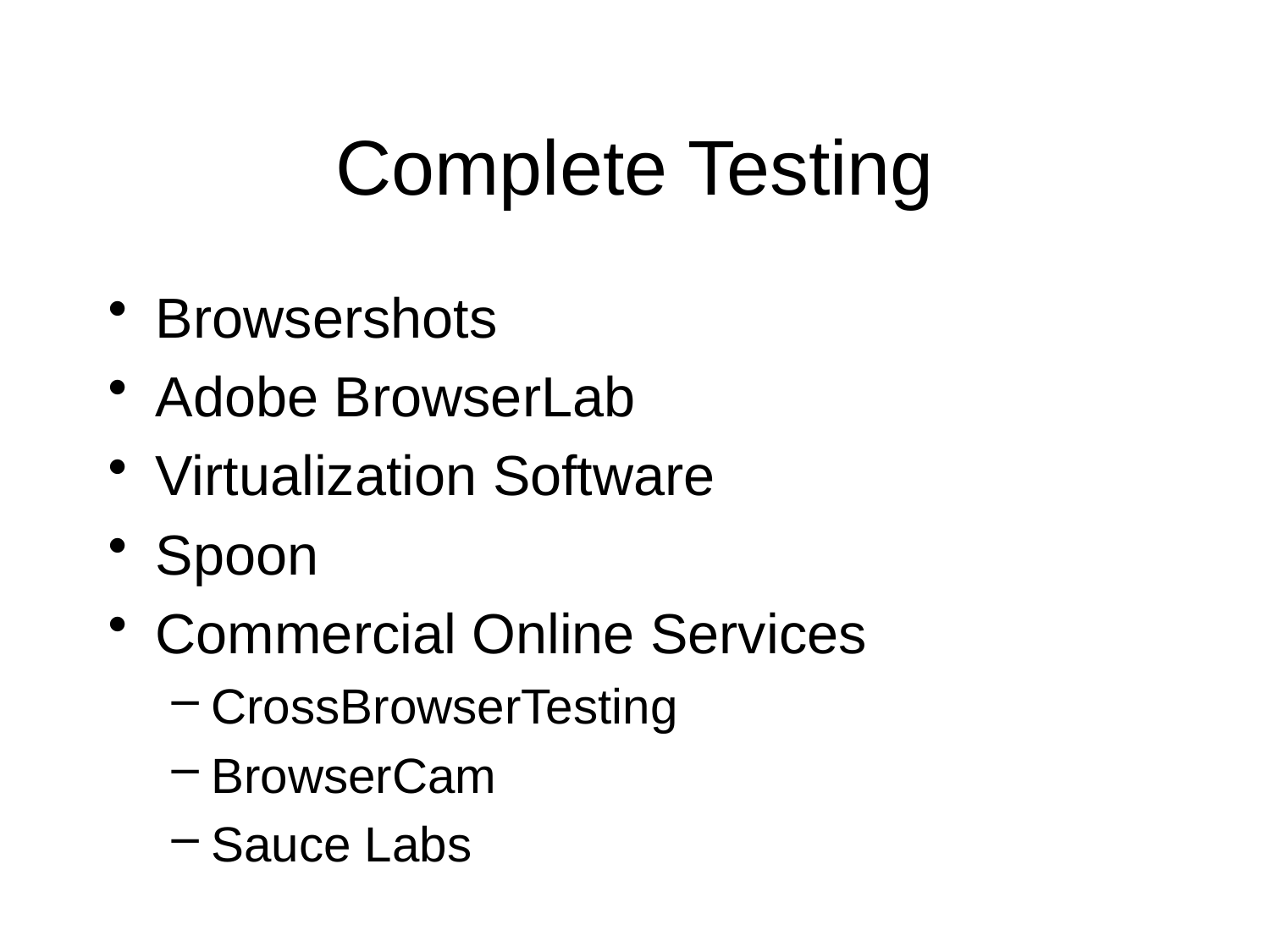

# Complete Testing
Browsershots
Adobe BrowserLab
Virtualization Software
Spoon
Commercial Online Services
CrossBrowserTesting
BrowserCam
Sauce Labs